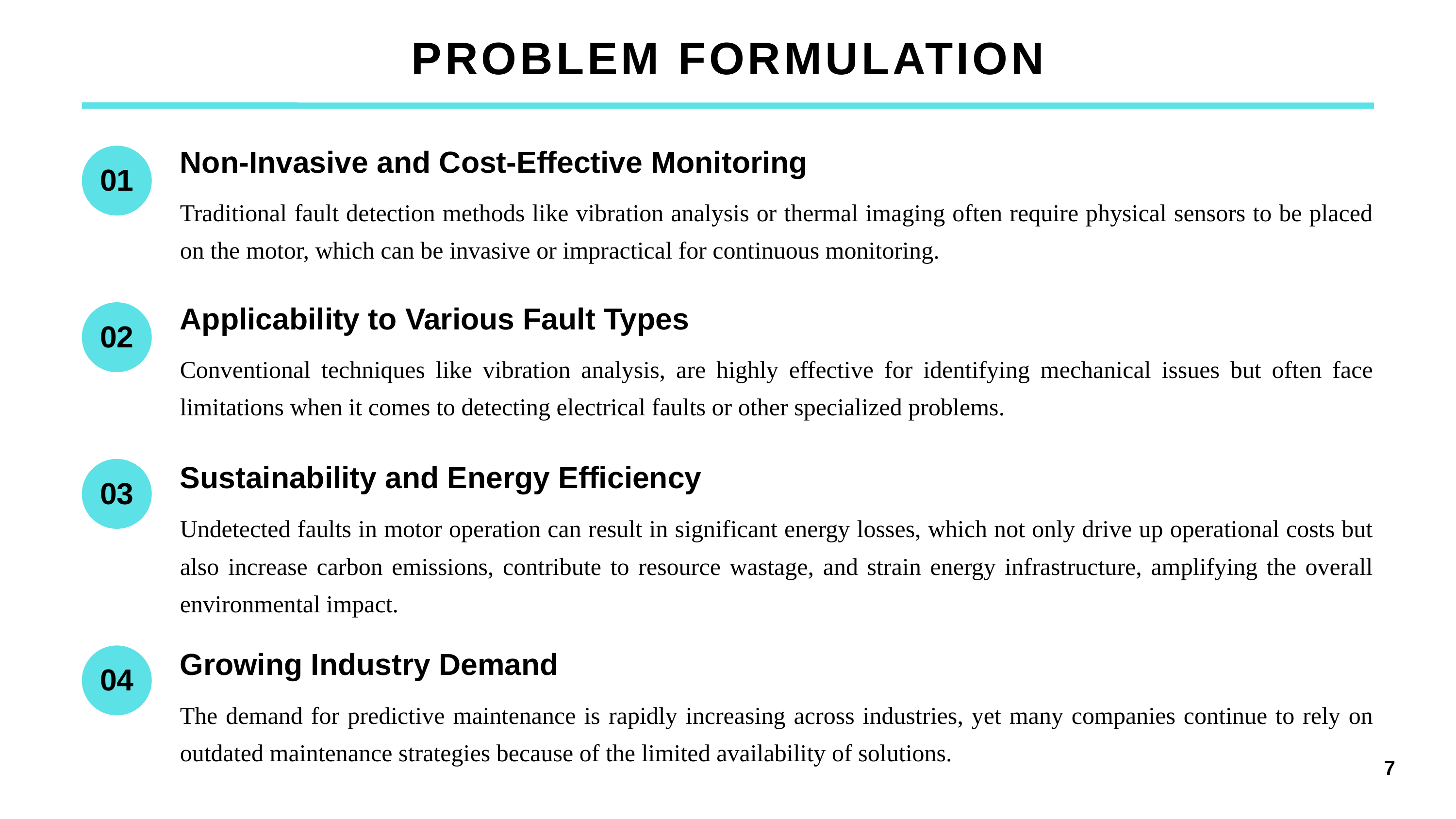

PROBLEM FORMULATION

Non-Invasive and Cost-Effective Monitoring

01
Traditional fault detection methods like vibration analysis or thermal imaging often require physical sensors to be placed on the motor, which can be invasive or impractical for continuous monitoring.
Applicability to Various Fault Types

02
Conventional techniques like vibration analysis, are highly effective for identifying mechanical issues but often face limitations when it comes to detecting electrical faults or other specialized problems.

03
Sustainability and Energy Efficiency
Undetected faults in motor operation can result in significant energy losses, which not only drive up operational costs but also increase carbon emissions, contribute to resource wastage, and strain energy infrastructure, amplifying the overall environmental impact.

04
Growing Industry Demand
The demand for predictive maintenance is rapidly increasing across industries, yet many companies continue to rely on outdated maintenance strategies because of the limited availability of solutions.
7